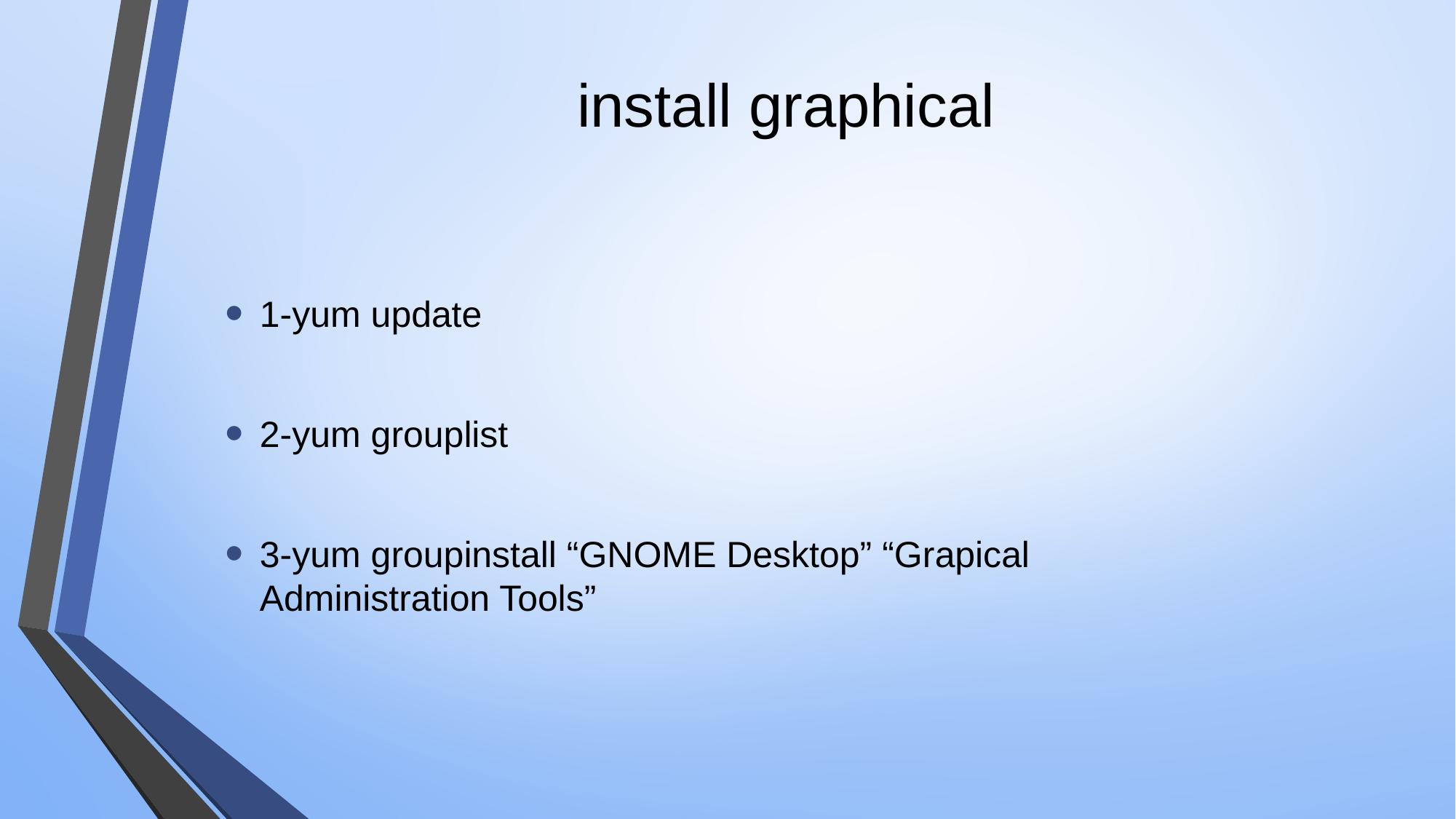

# install graphical
1-yum update

2-yum grouplist

3-yum groupinstall “GNOME Desktop” “Grapical Administration Tools”